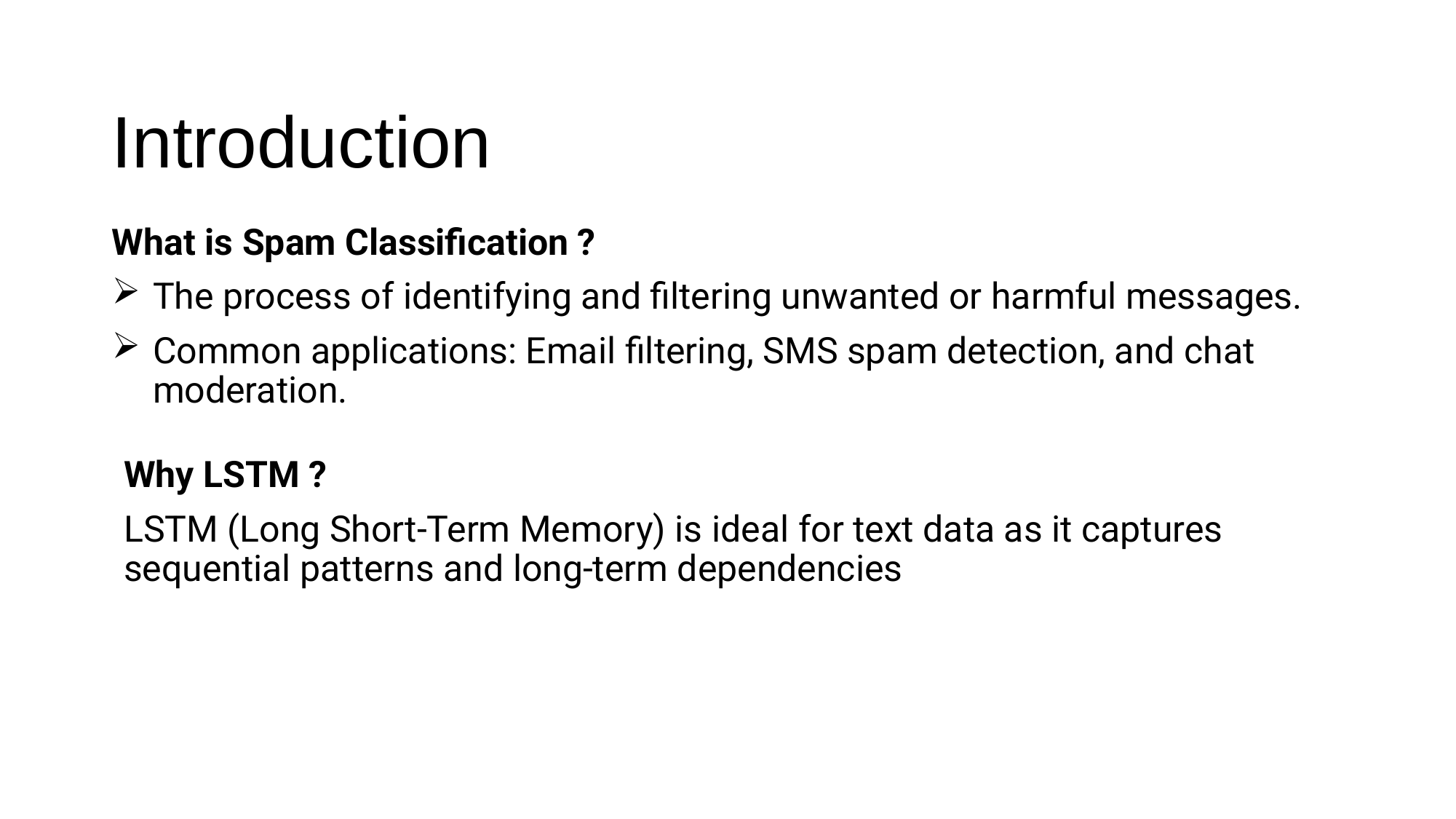

# Introduction
What is Spam Classification ?
The process of identifying and filtering unwanted or harmful messages.
Common applications: Email filtering, SMS spam detection, and chat moderation.

Why LSTM ?
LSTM (Long Short-Term Memory) is ideal for text data as it captures sequential patterns and long-term dependencies